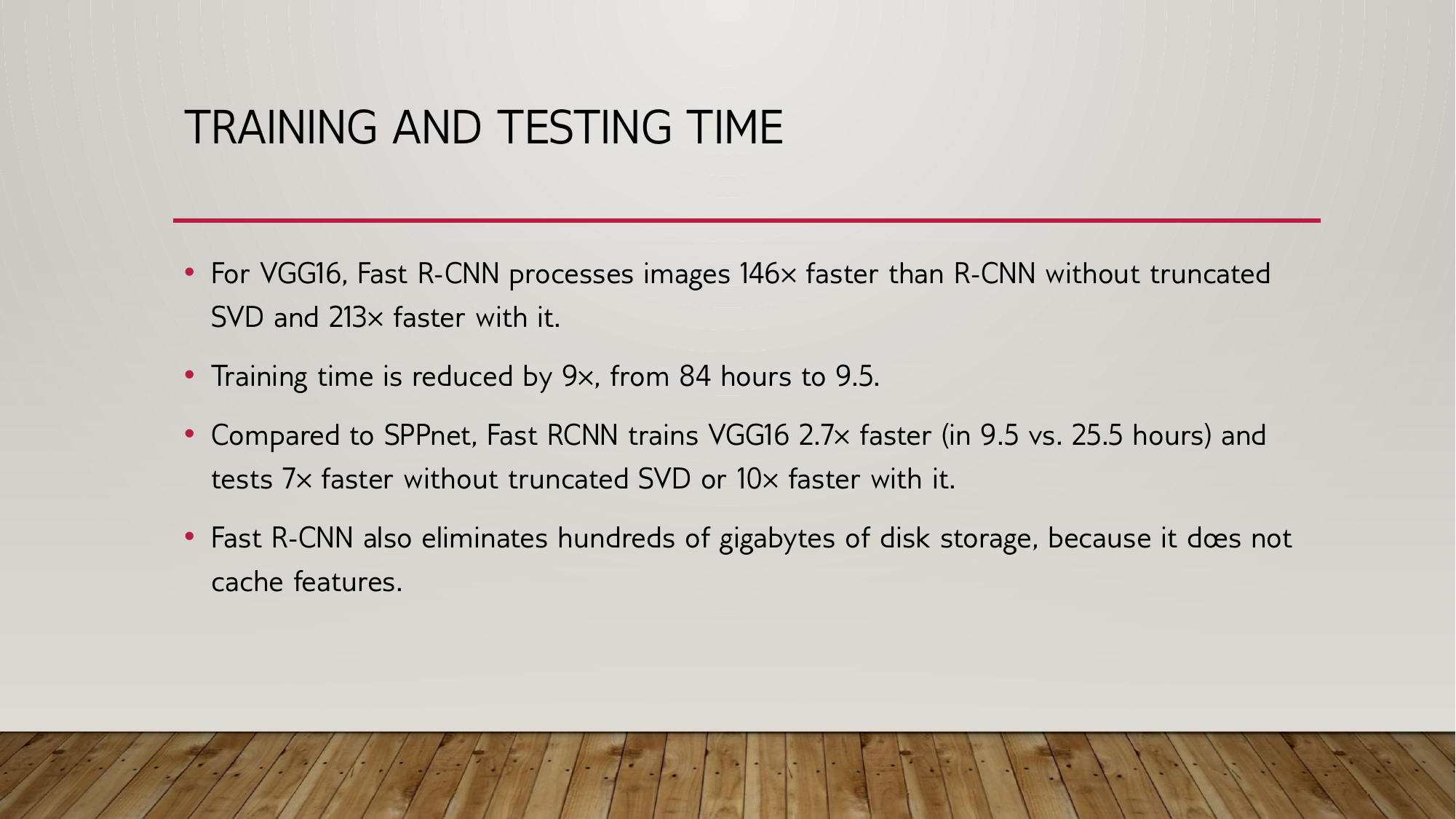

# Training and testing time
For VGG16, Fast R-CNN processes images 146× faster than R-CNN without truncated SVD and 213× faster with it.
Training time is reduced by 9×, from 84 hours to 9.5.
Compared to SPPnet, Fast RCNN trains VGG16 2.7× faster (in 9.5 vs. 25.5 hours) and tests 7× faster without truncated SVD or 10× faster with it.
Fast R-CNN also eliminates hundreds of gigabytes of disk storage, because it does not cache features.